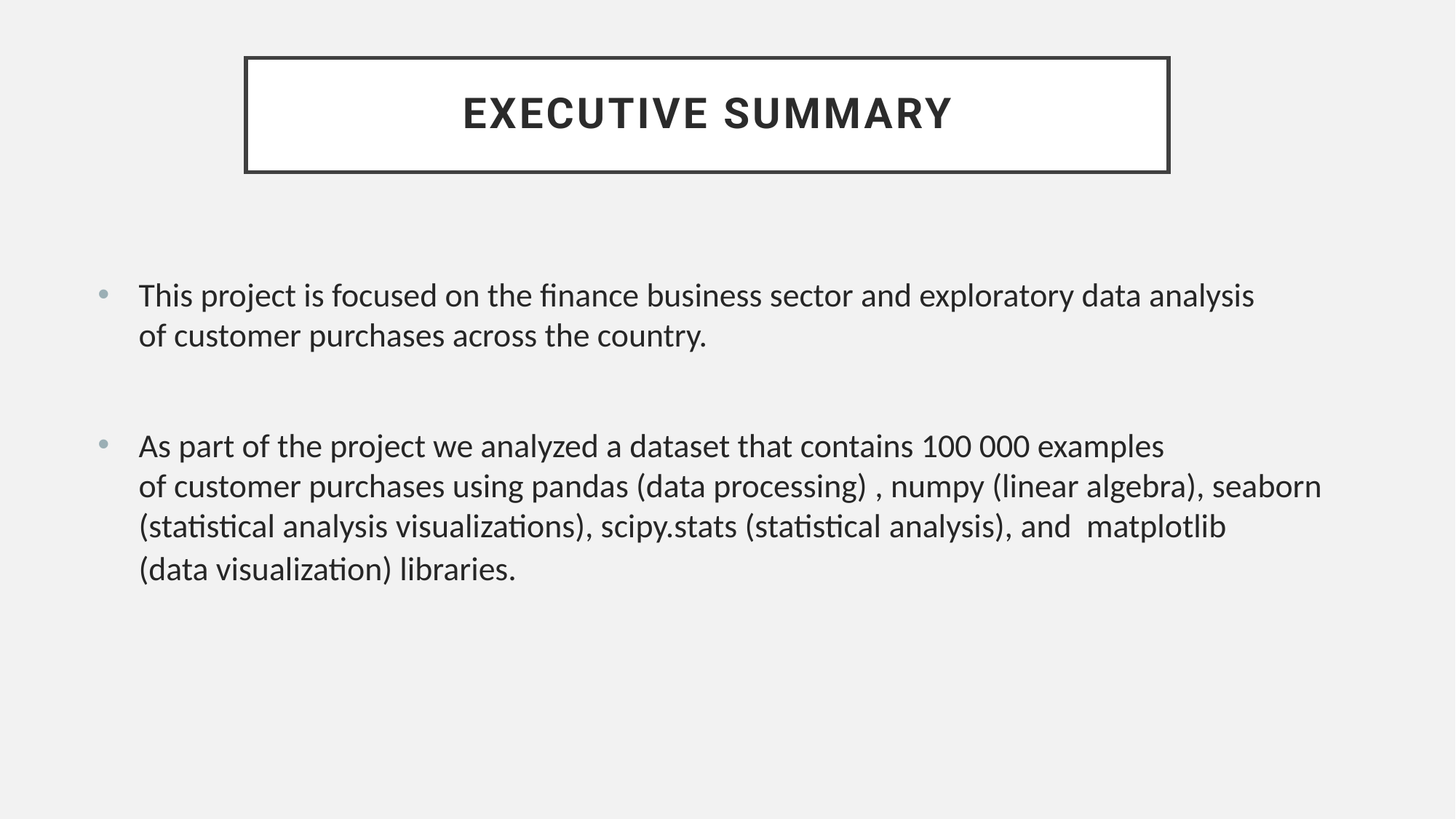

# executive summary
This project is focused on the finance business sector and exploratory data analysis of customer purchases across the country.

As part of the project we analyzed a dataset that contains 100 000 examples of customer purchases using pandas (data processing) , numpy (linear algebra), seaborn (statistical analysis visualizations), scipy.stats (statistical analysis), and  matplotlib (data visualization) libraries.